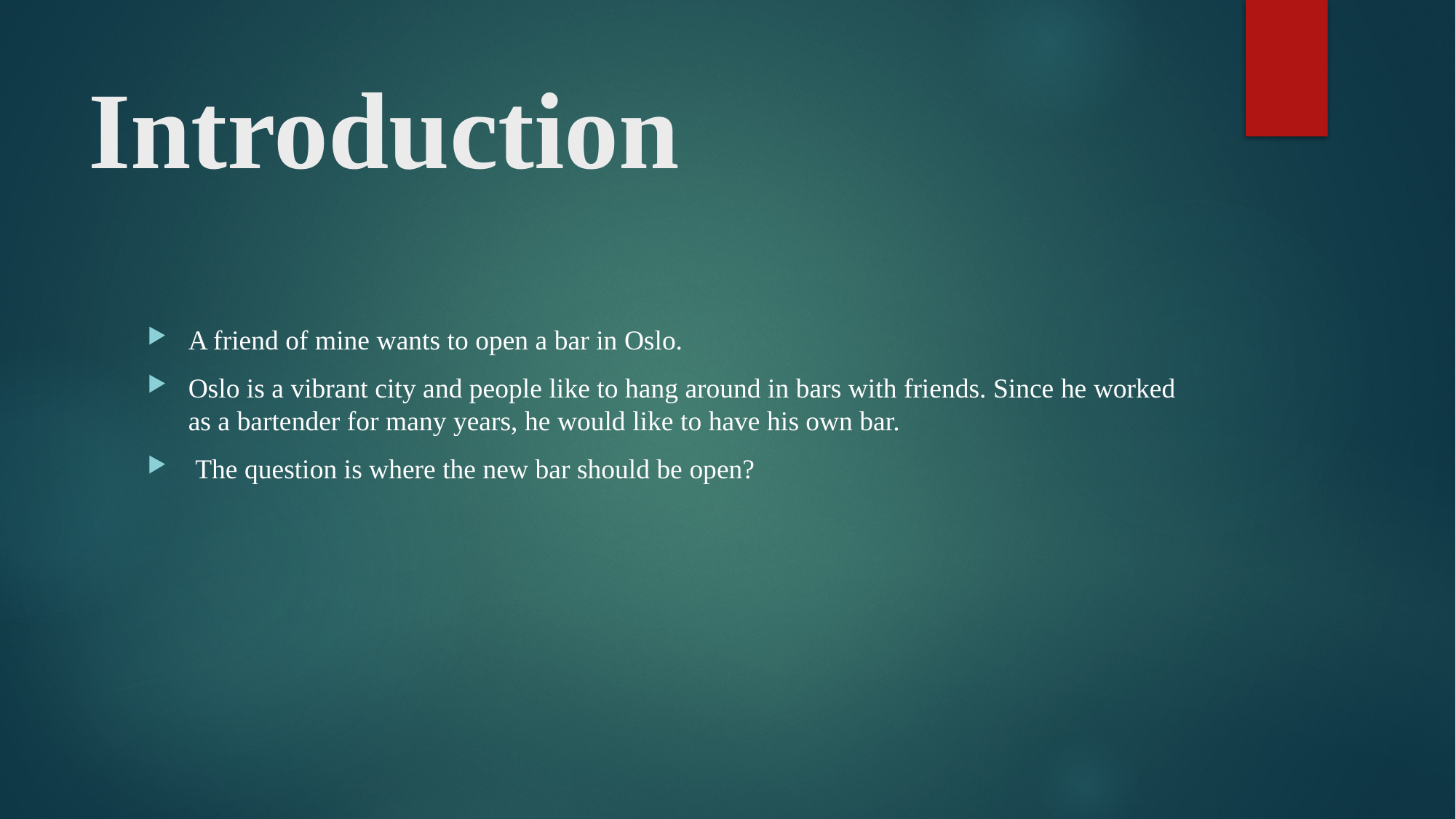

# Introduction
A friend of mine wants to open a bar in Oslo.
Oslo is a vibrant city and people like to hang around in bars with friends. Since he worked as a bartender for many years, he would like to have his own bar.
 The question is where the new bar should be open?